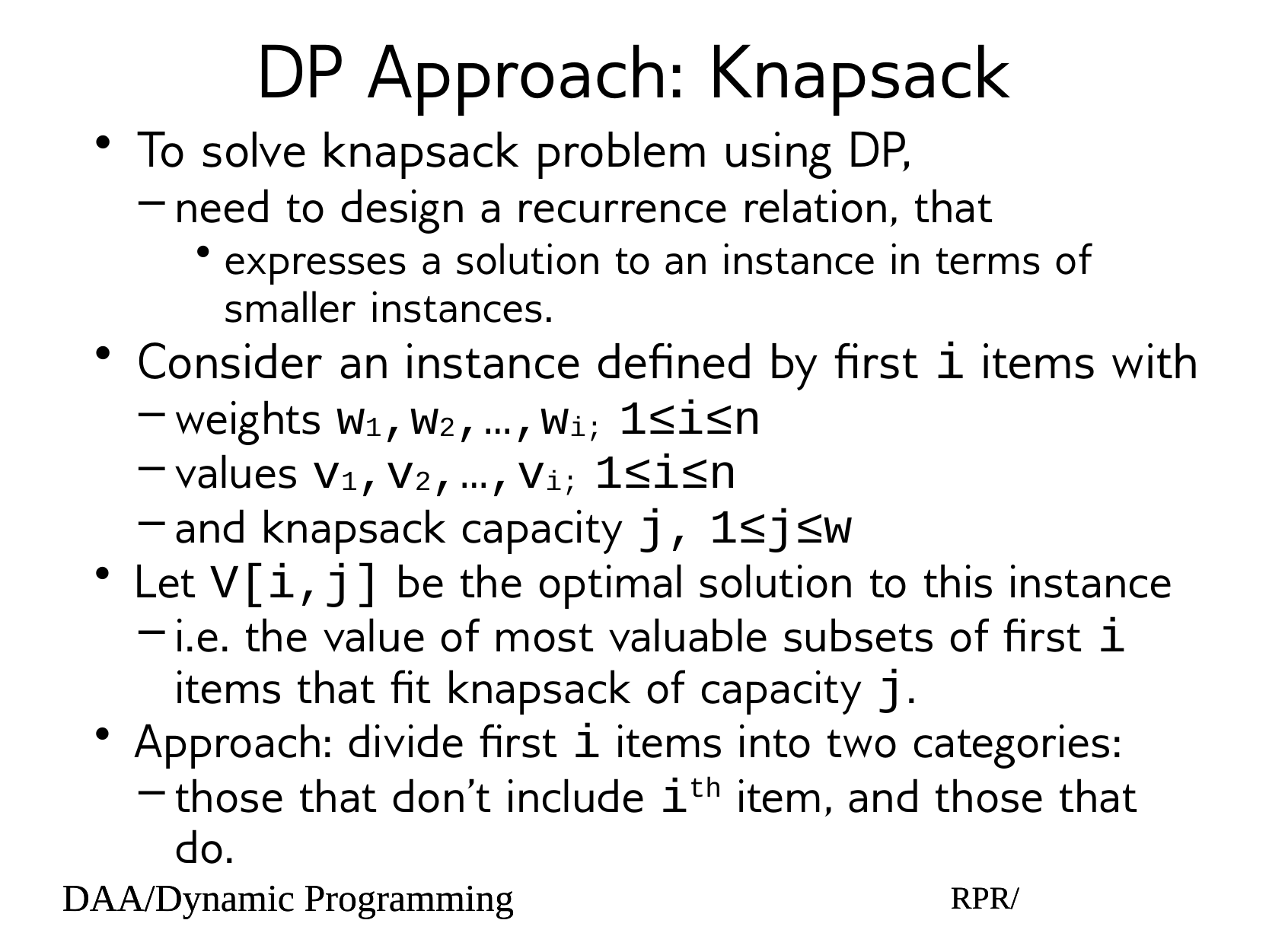

# DP Approach: Knapsack
To solve knapsack problem using DP,
need to design a recurrence relation, that
expresses a solution to an instance in terms of smaller instances.
Consider an instance defined by first i items with
weights w1,w2,…,wi; 1≤i≤n
values v1,v2,…,vi; 1≤i≤n
and knapsack capacity j, 1≤j≤w
Let V[i,j] be the optimal solution to this instance
i.e. the value of most valuable subsets of first i items that fit knapsack of capacity j.
Approach: divide first i items into two categories:
those that don’t include ith item, and those that do.
DAA/Dynamic Programming
RPR/
4